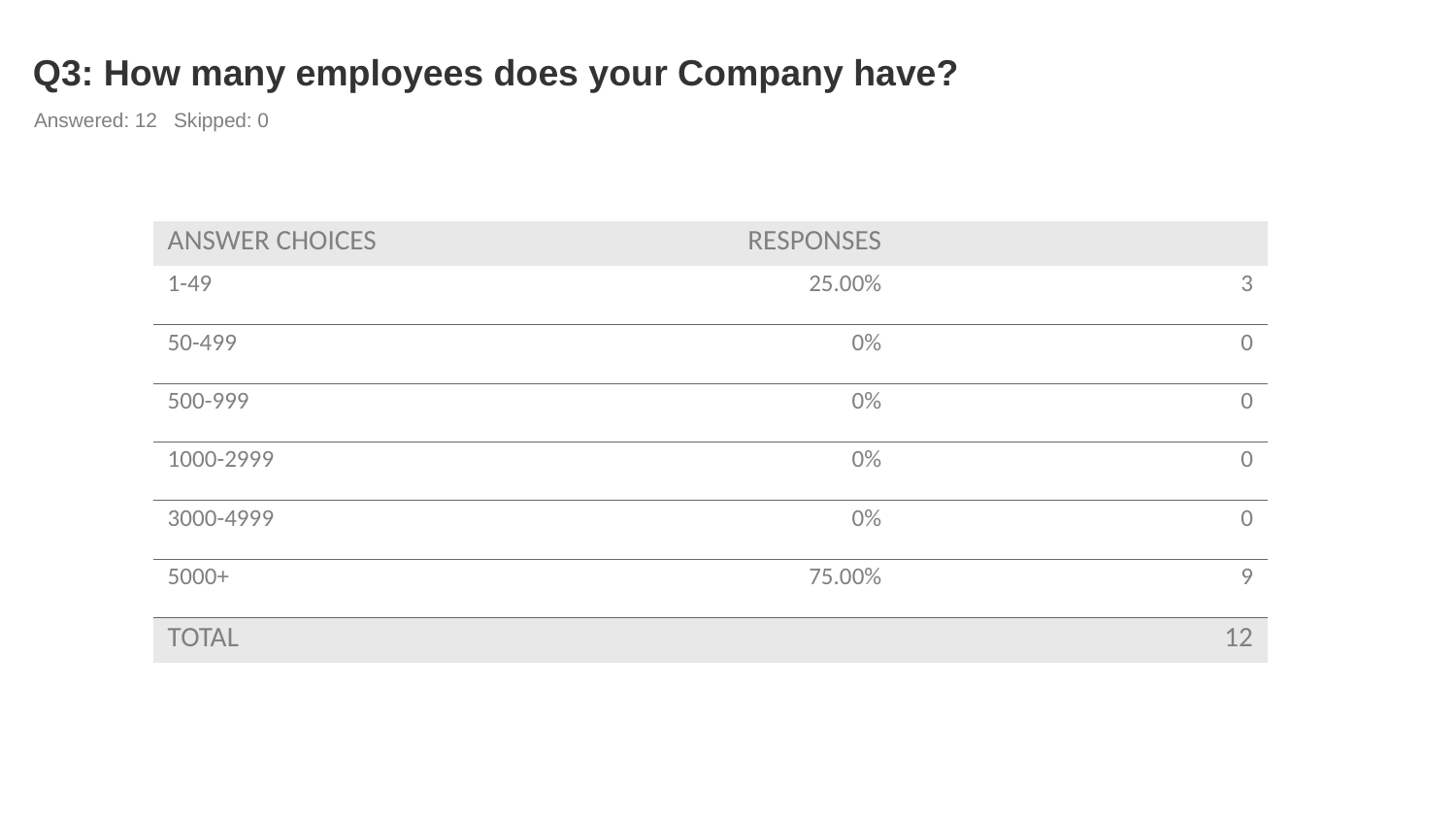

# Q3: How many employees does your Company have?
Answered: 12   Skipped: 0
| ANSWER CHOICES | RESPONSES |  |
| --- | --- | --- |
| 1-49 | 25.00% | 3 |
| 50-499 | 0% | 0 |
| 500-999 | 0% | 0 |
| 1000-2999 | 0% | 0 |
| 3000-4999 | 0% | 0 |
| 5000+ | 75.00% | 9 |
| TOTAL |  | 12 |